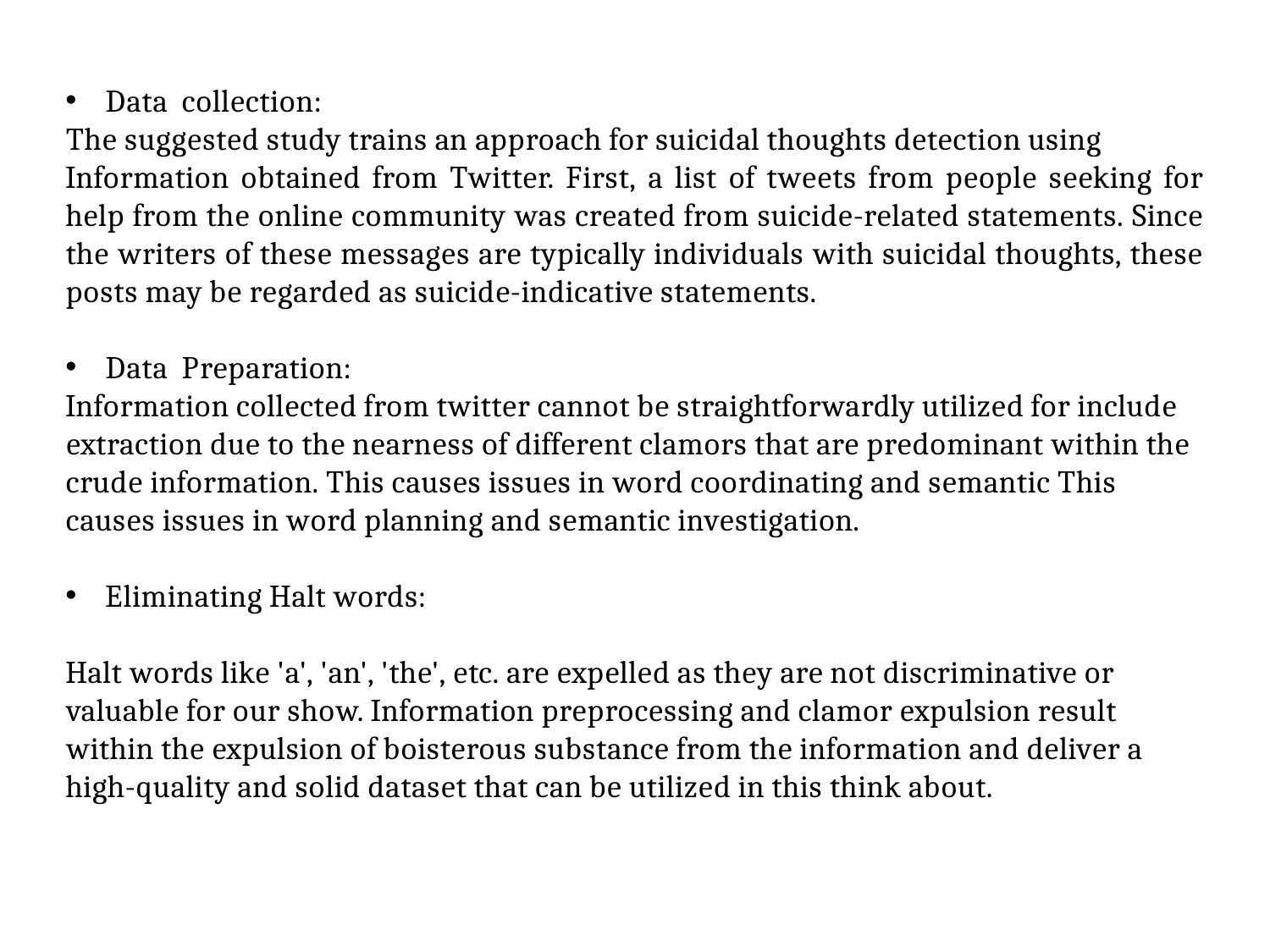

Data  collection:
The suggested study trains an approach for suicidal thoughts detection using
Information obtained from Twitter. First, a list of tweets from people seeking for help from the online community was created from suicide-related statements. Since the writers of these messages are typically individuals with suicidal thoughts, these posts may be regarded as suicide-indicative statements.

Data  Preparation:
Information collected from twitter cannot be straightforwardly utilized for include extraction due to the nearness of different clamors that are predominant within the crude information. This causes issues in word coordinating and semantic This causes issues in word planning and semantic investigation.

Eliminating Halt words:

Halt words like 'a', 'an', 'the', etc. are expelled as they are not discriminative or valuable for our show. Information preprocessing and clamor expulsion result within the expulsion of boisterous substance from the information and deliver a high-quality and solid dataset that can be utilized in this think about.